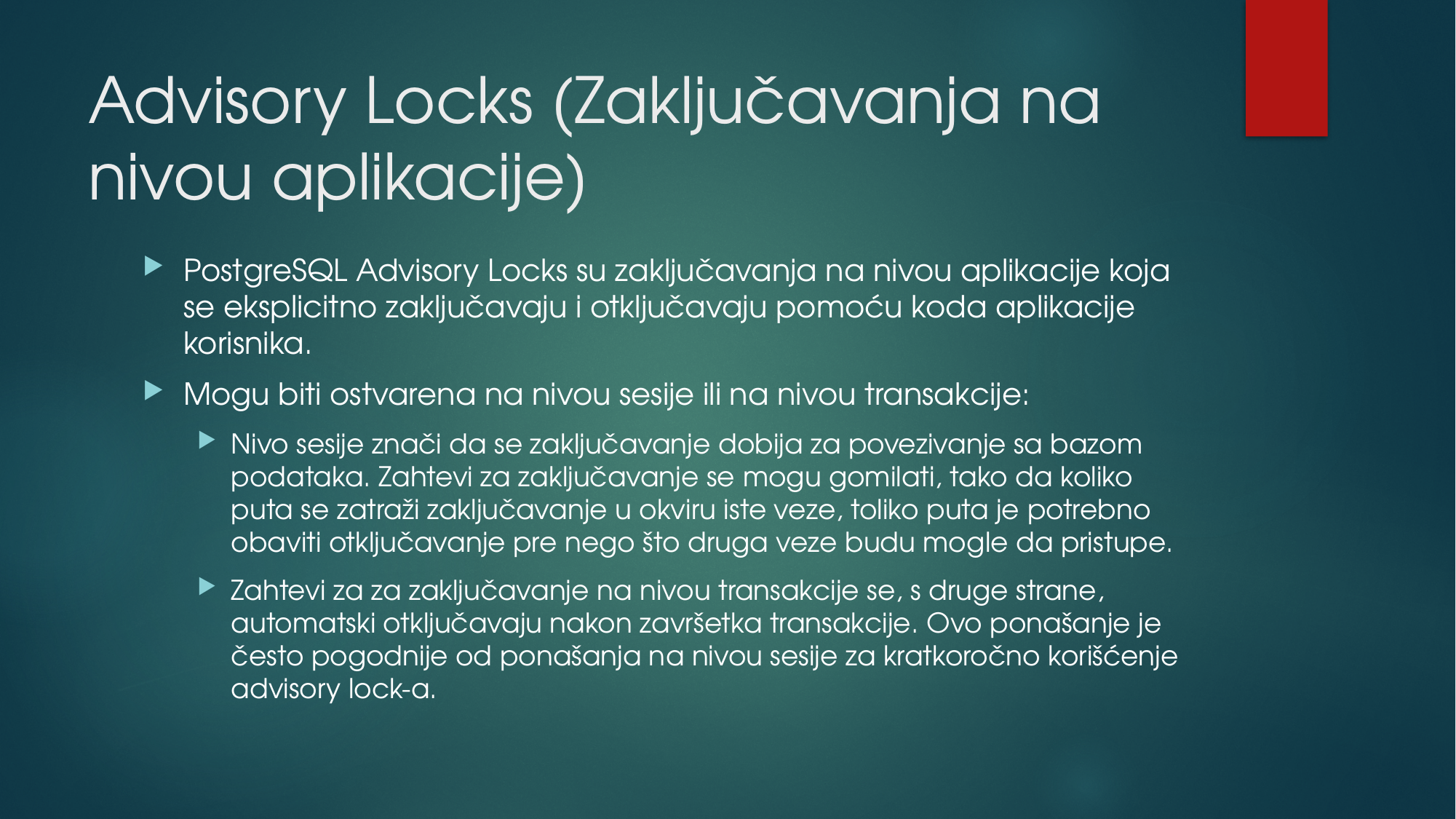

# Advisory Locks (Zaključavanja na nivou aplikacije)
PostgreSQL Advisory Locks su zaključavanja na nivou aplikacije koja se eksplicitno zaključavaju i otključavaju pomoću koda aplikacije korisnika.
Mogu biti ostvarena na nivou sesije ili na nivou transakcije:
Nivo sesije znači da se zaključavanje dobija za povezivanje sa bazom podataka. Zahtevi za zaključavanje se mogu gomilati, tako da koliko puta se zatraži zaključavanje u okviru iste veze, toliko puta je potrebno obaviti otključavanje pre nego što druga veze budu mogle da pristupe.
Zahtevi za za zaključavanje na nivou transakcije se, s druge strane, automatski otključavaju nakon završetka transakcije. Ovo ponašanje je često pogodnije od ponašanja na nivou sesije za kratkoročno korišćenje advisory lock-a.